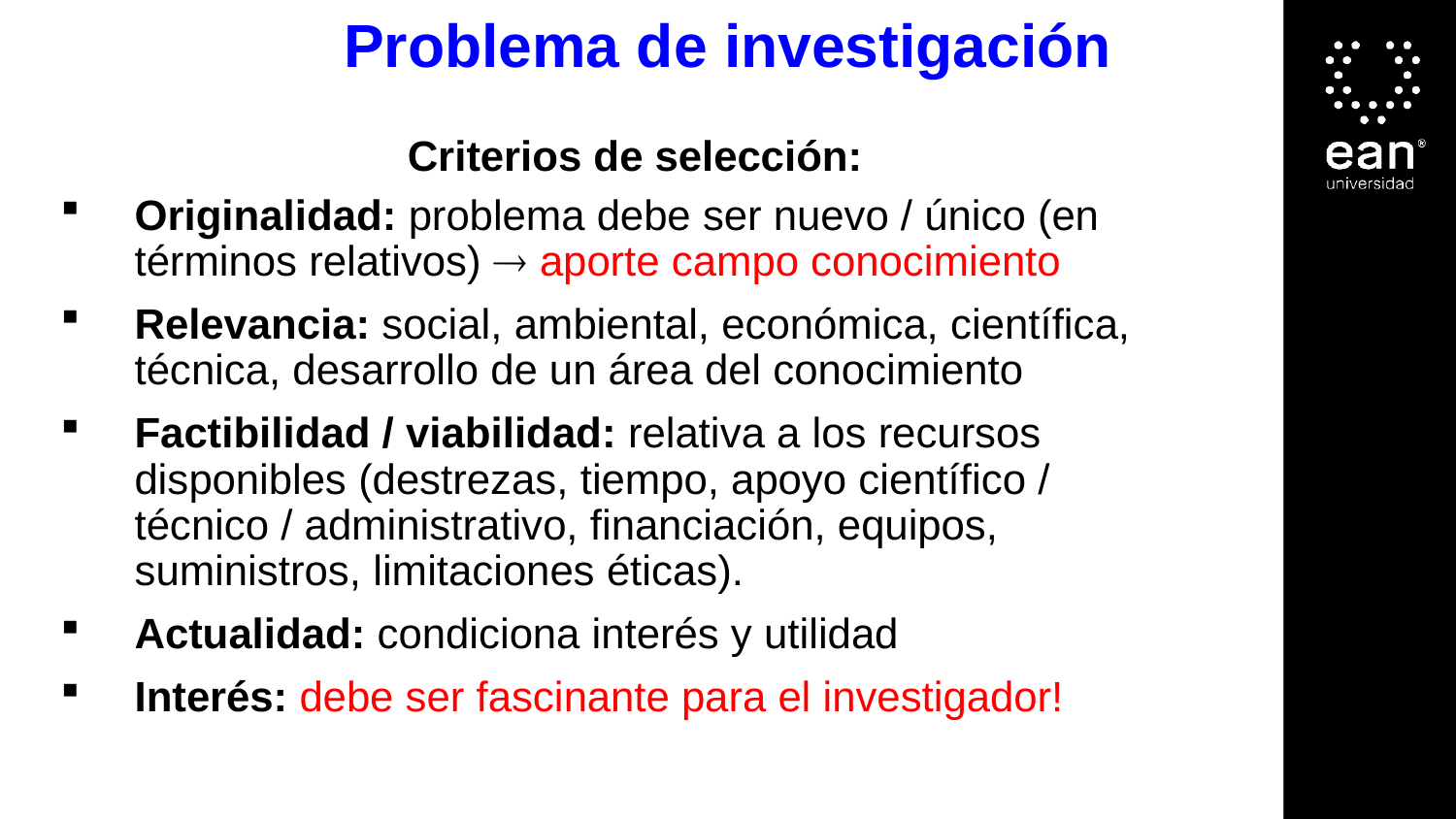

Problema de investigación
Criterios de selección:

Originalidad: problema debe ser nuevo / único (en términos relativos) → aporte campo conocimiento

Relevancia: social, ambiental, económica, científica, técnica, desarrollo de un área del conocimiento

Factibilidad / viabilidad: relativa a los recursos disponibles (destrezas, tiempo, apoyo científico / técnico / administrativo, financiación, equipos, suministros, limitaciones éticas).

Actualidad: condiciona interés y utilidad

Interés: debe ser fascinante para el investigador!